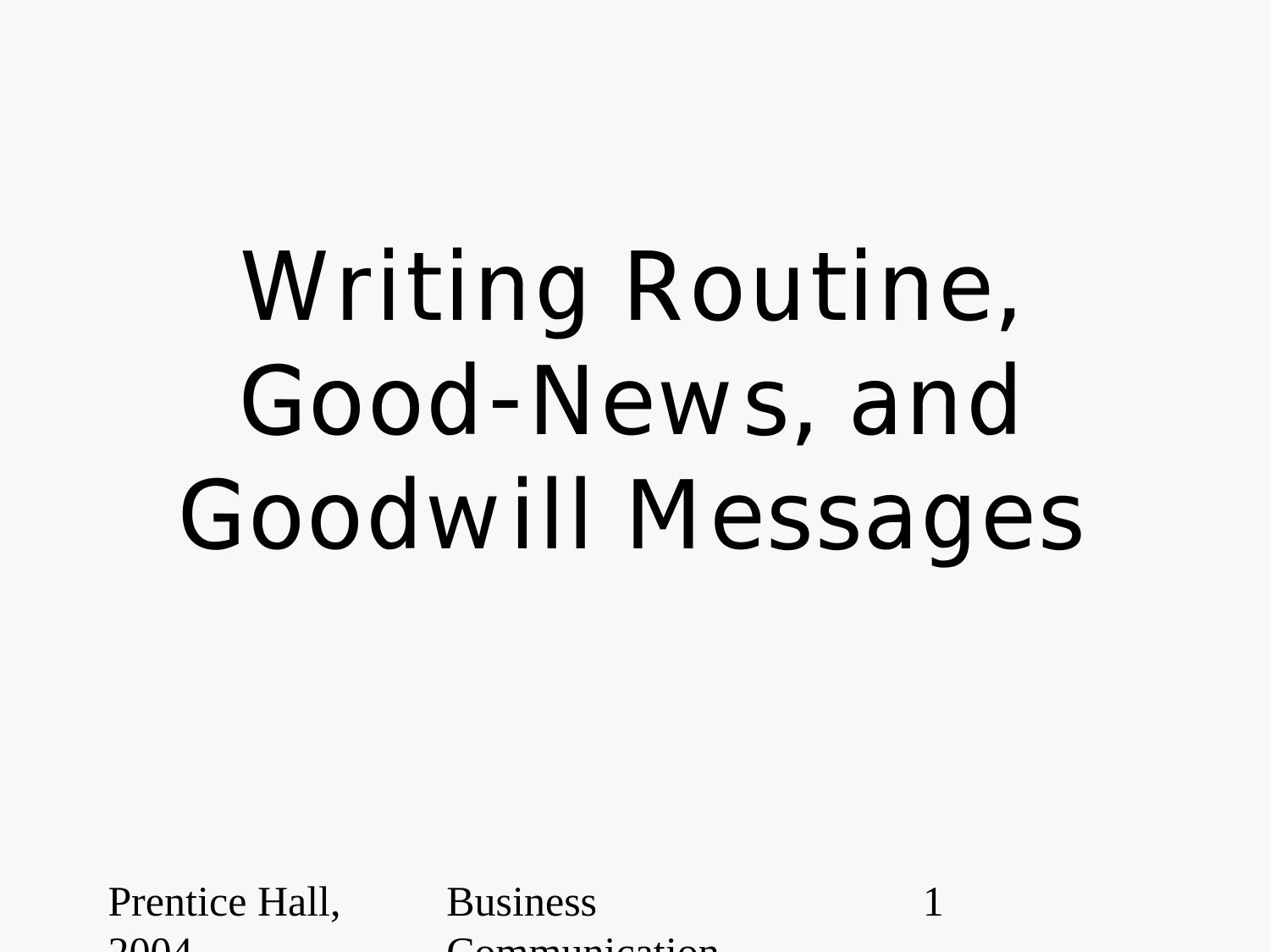

# Writing Routine, Good-News, and Goodwill Messages
Prentice Hall, 2004
Business Communication Essentials
1